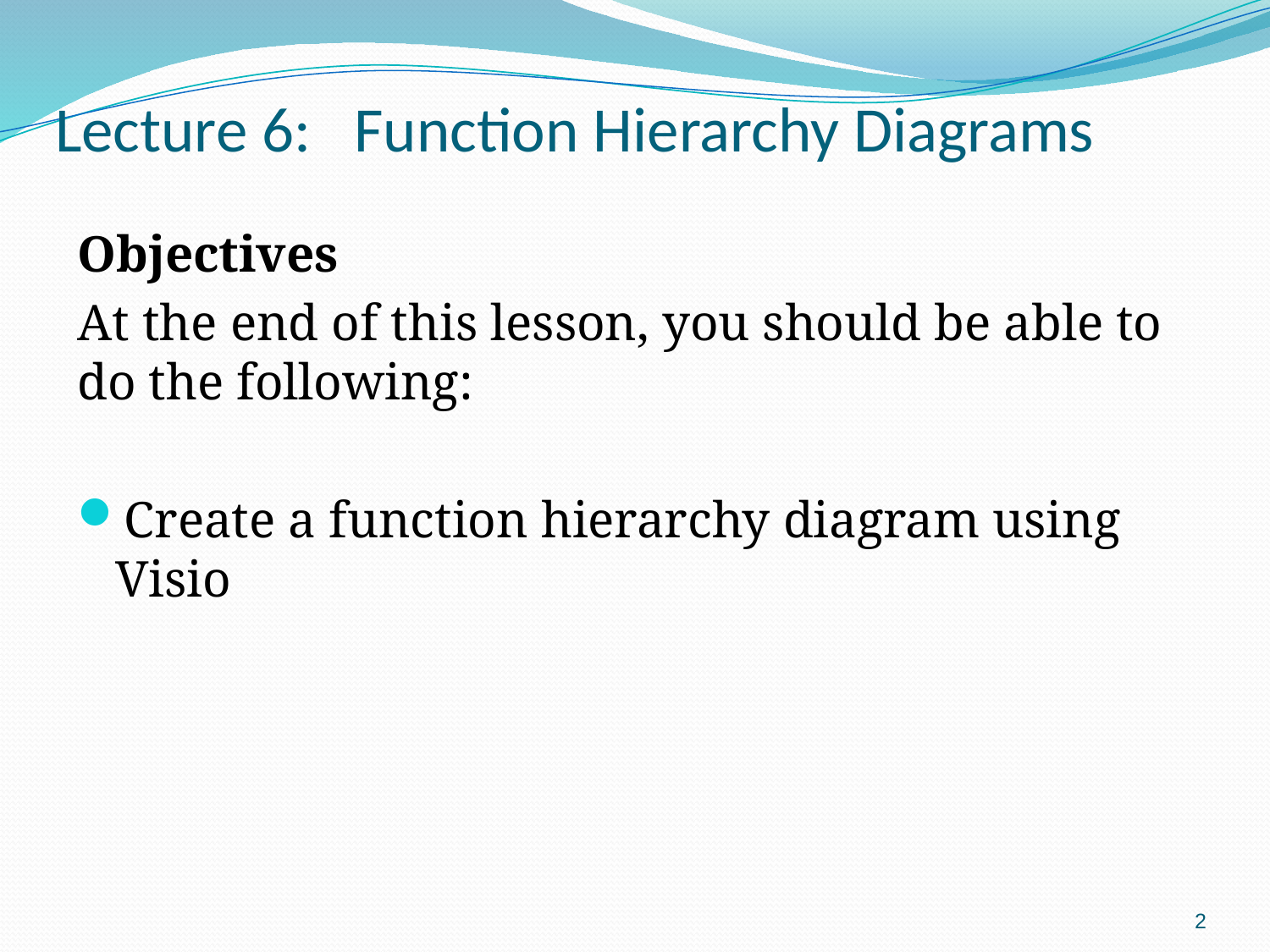

# Lecture 6:   Function Hierarchy Diagrams
Objectives
At the end of this lesson, you should be able to do the following:

Create a function hierarchy diagram using Visio

2